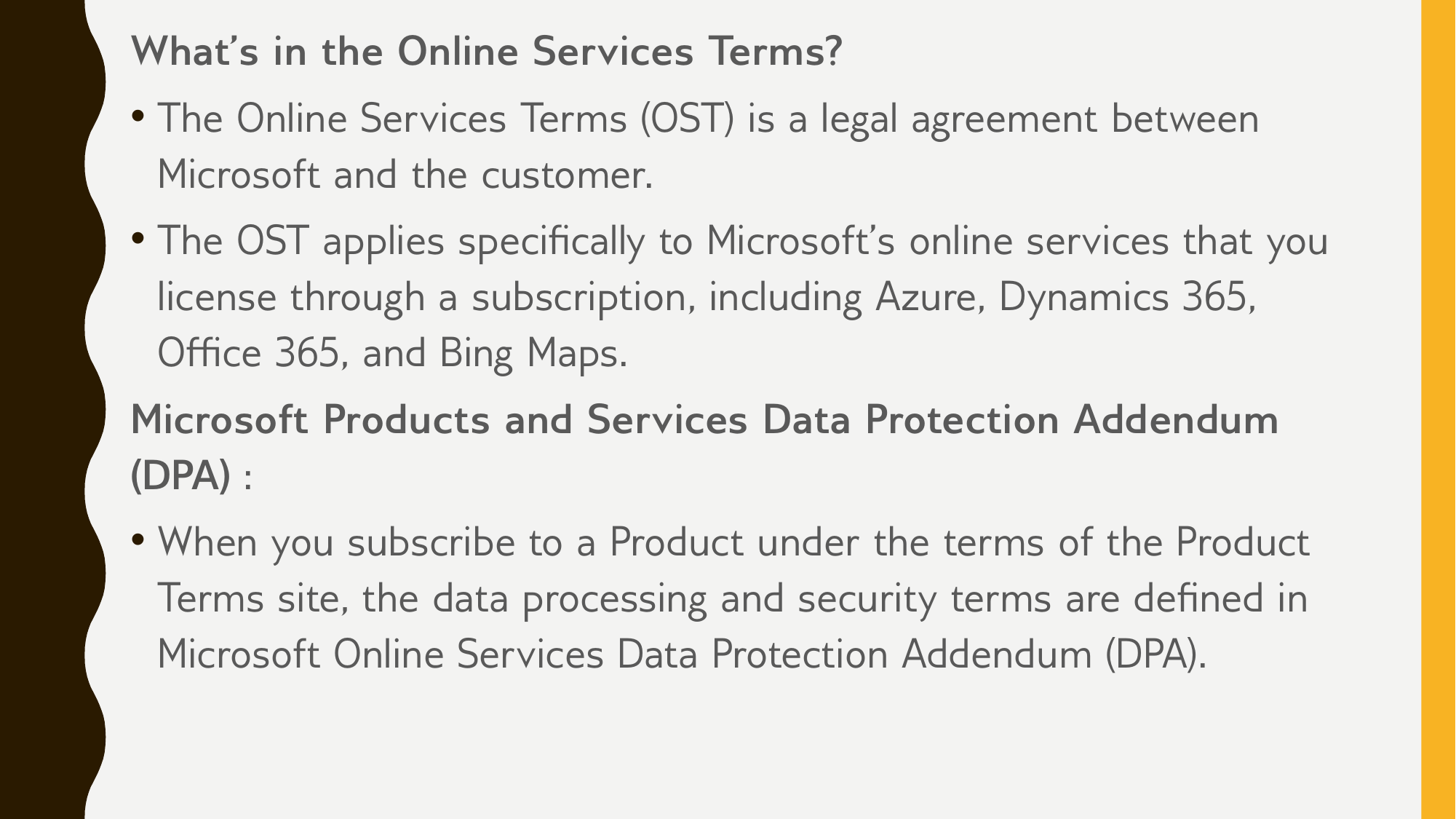

What’s in the Online Services Terms?
The Online Services Terms (OST) is a legal agreement between Microsoft and the customer.
The OST applies specifically to Microsoft’s online services that you license through a subscription, including Azure, Dynamics 365, Office 365, and Bing Maps.
Microsoft Products and Services Data Protection Addendum (DPA) :
When you subscribe to a Product under the terms of the Product Terms site, the data processing and security terms are defined in Microsoft Online Services Data Protection Addendum (DPA).